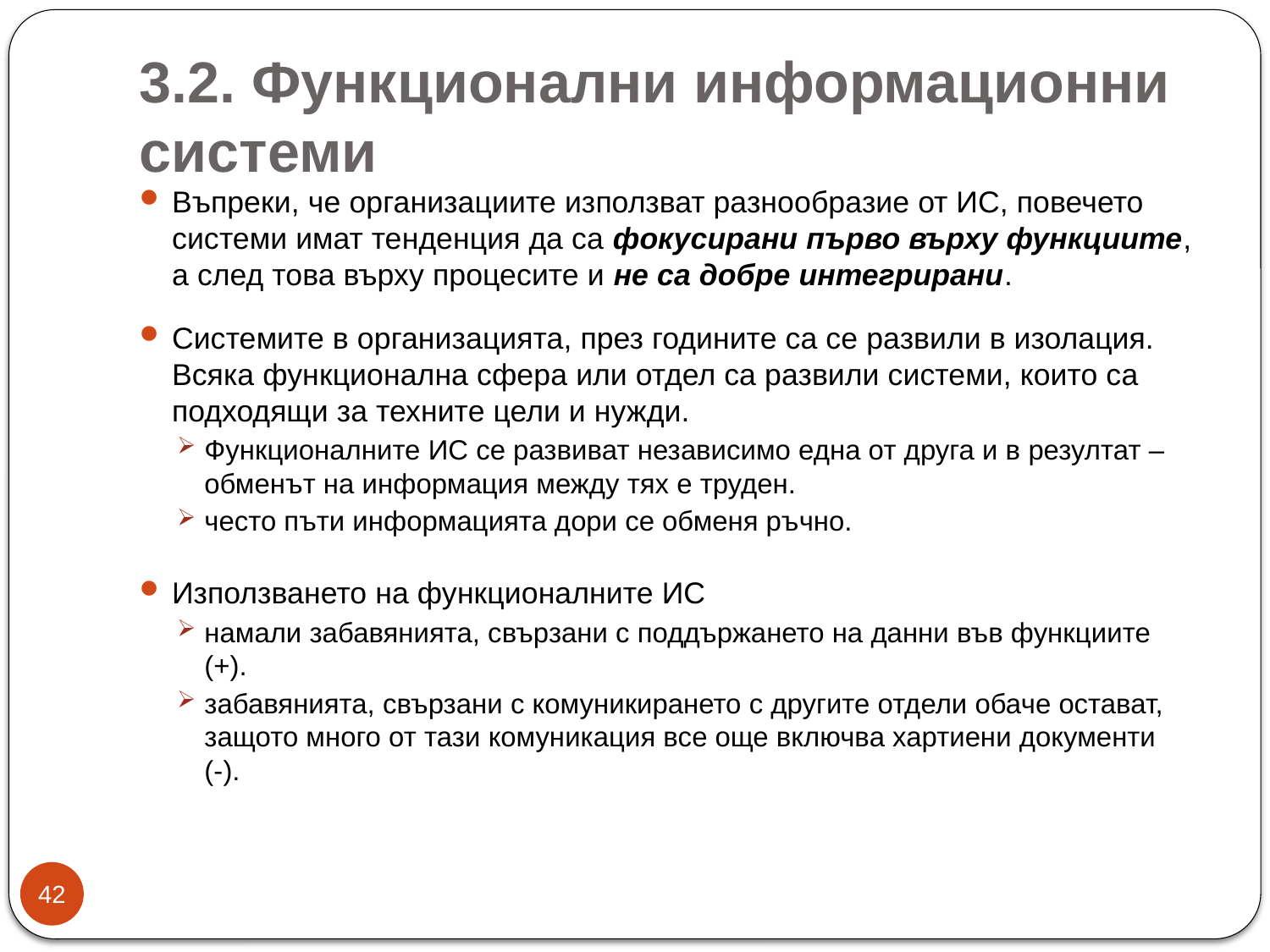

# 3.2. Функционални информационни системи
Въпреки, че организациите използват разнообразие от ИС, повечето системи имат тенденция да са фокусирани първо върху функциите, а след това върху процесите и не са добре интегрирани.

Системите в организацията, през годините са се развили в изолация. Всяка функционална сфера или отдел са развили системи, които са подходящи за техните цели и нужди.
Функционалните ИС се развиват независимо една от друга и в резултат – обменът на информация между тях е труден.
често пъти информацията дори се обменя ръчно.

Използването на функционалните ИС
намали забавянията, свързани с поддържането на данни във функциите (+).
забавянията, свързани с комуникирането с другите отдели обаче остават, защото много от тази комуникация все още включва хартиени документи (-).

42